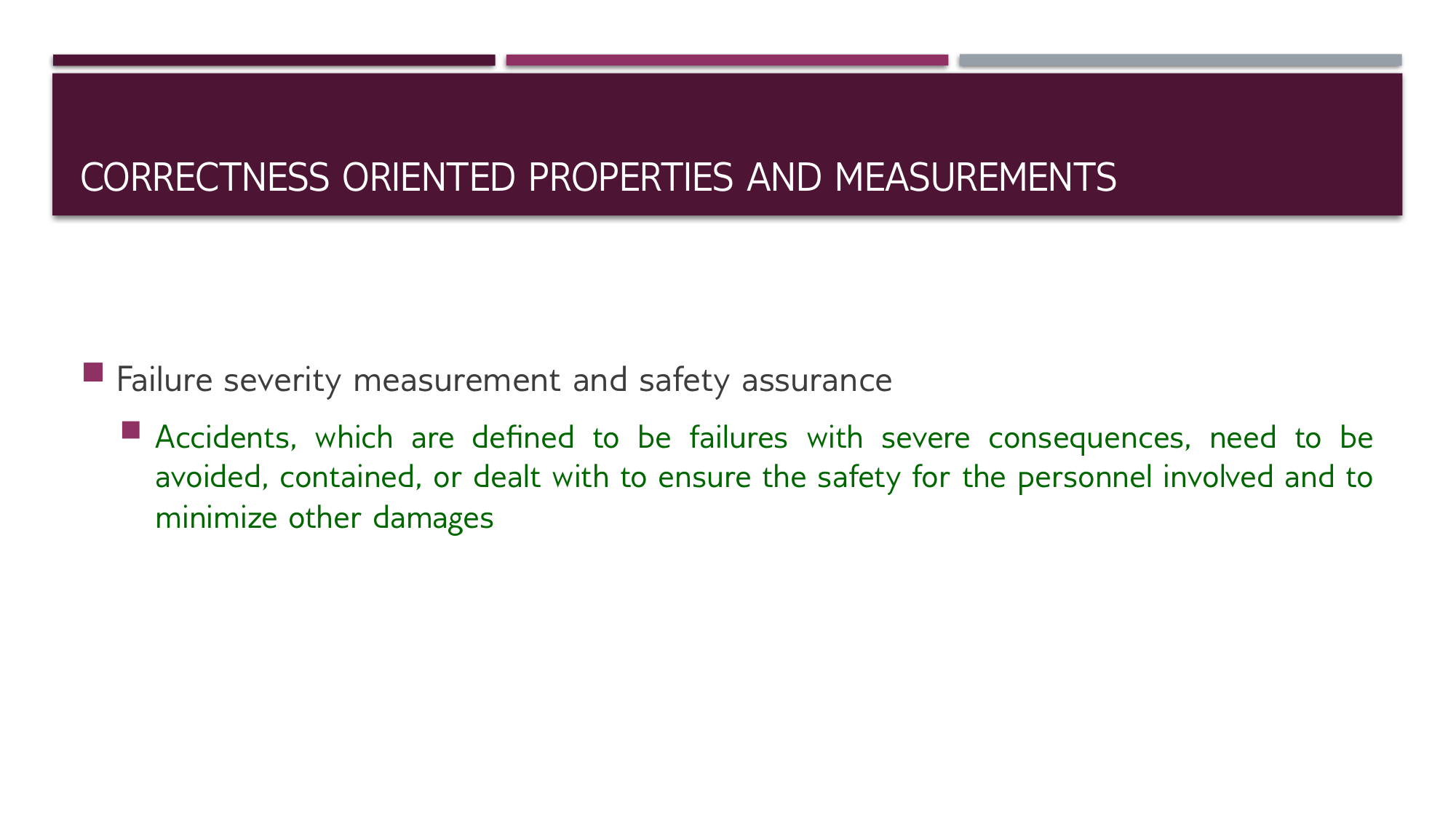

# Correctness Oriented Properties and Measurements
Failure severity measurement and safety assurance
Accidents, which are defined to be failures with severe consequences, need to be avoided, contained, or dealt with to ensure the safety for the personnel involved and to minimize other damages